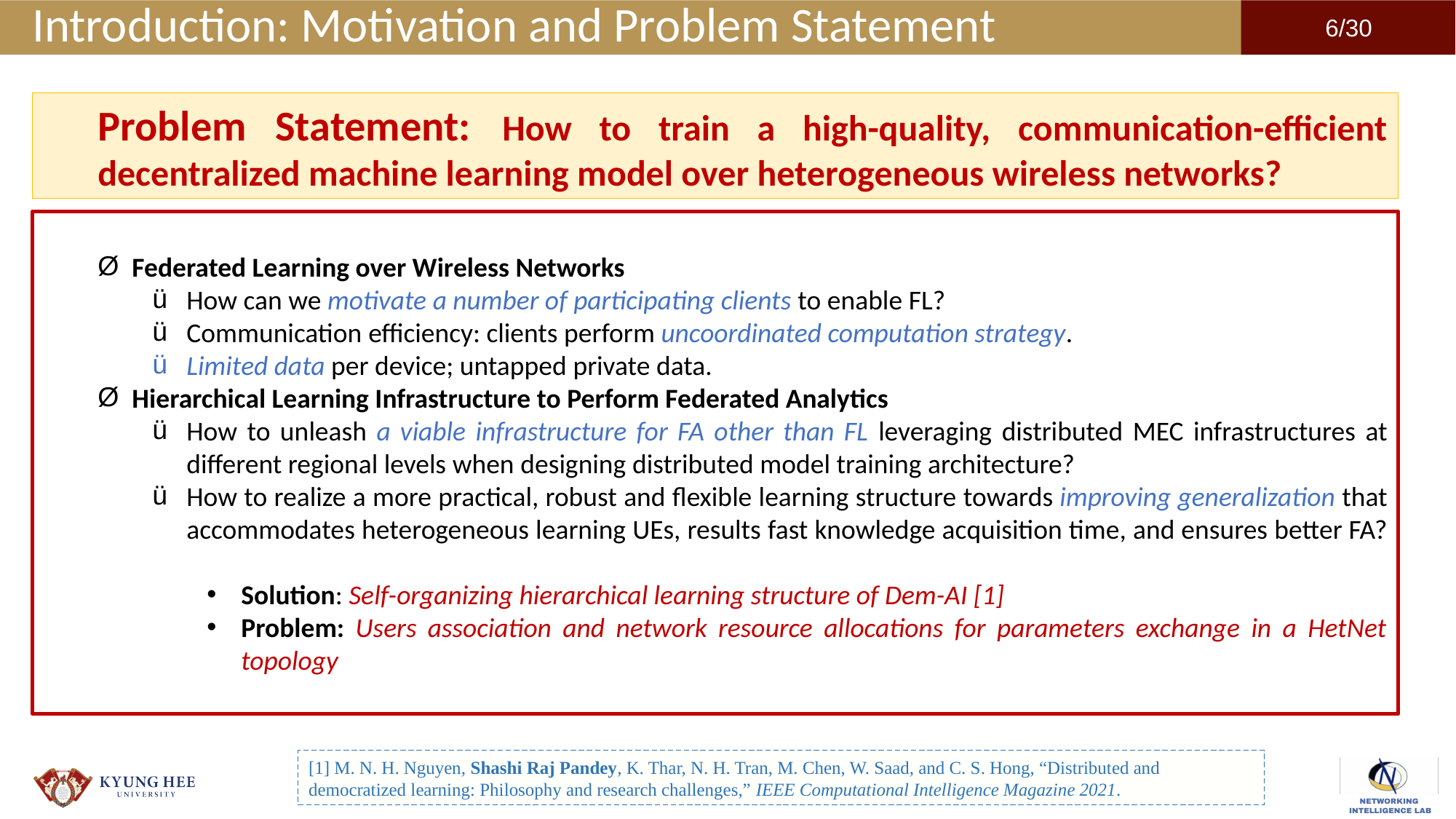

# Introduction: Motivation and Problem Statement
Problem Statement:  How to train a high-quality, communication-efficient decentralized machine learning model over heterogeneous wireless networks?

Federated Learning over Wireless Networks
How can we motivate a number of participating clients to enable FL?
Communication efficiency: clients perform uncoordinated computation strategy.
Limited data per device; untapped private data.
Hierarchical Learning Infrastructure to Perform Federated Analytics
How to unleash a viable infrastructure for FA other than FL leveraging distributed MEC infrastructures at different regional levels when designing distributed model training architecture?
How to realize a more practical, robust and flexible learning structure towards improving generalization that accommodates heterogeneous learning UEs, results fast knowledge acquisition time, and ensures better FA?
Solution: Self-organizing hierarchical learning structure of Dem-AI [1]
Problem: Users association and network resource allocations for parameters exchange in a HetNet topology

[1] M. N. H. Nguyen, Shashi Raj Pandey, K. Thar, N. H. Tran, M. Chen, W. Saad, and C. S. Hong, “Distributed and democratized learning: Philosophy and research challenges,” IEEE Computational Intelligence Magazine 2021.